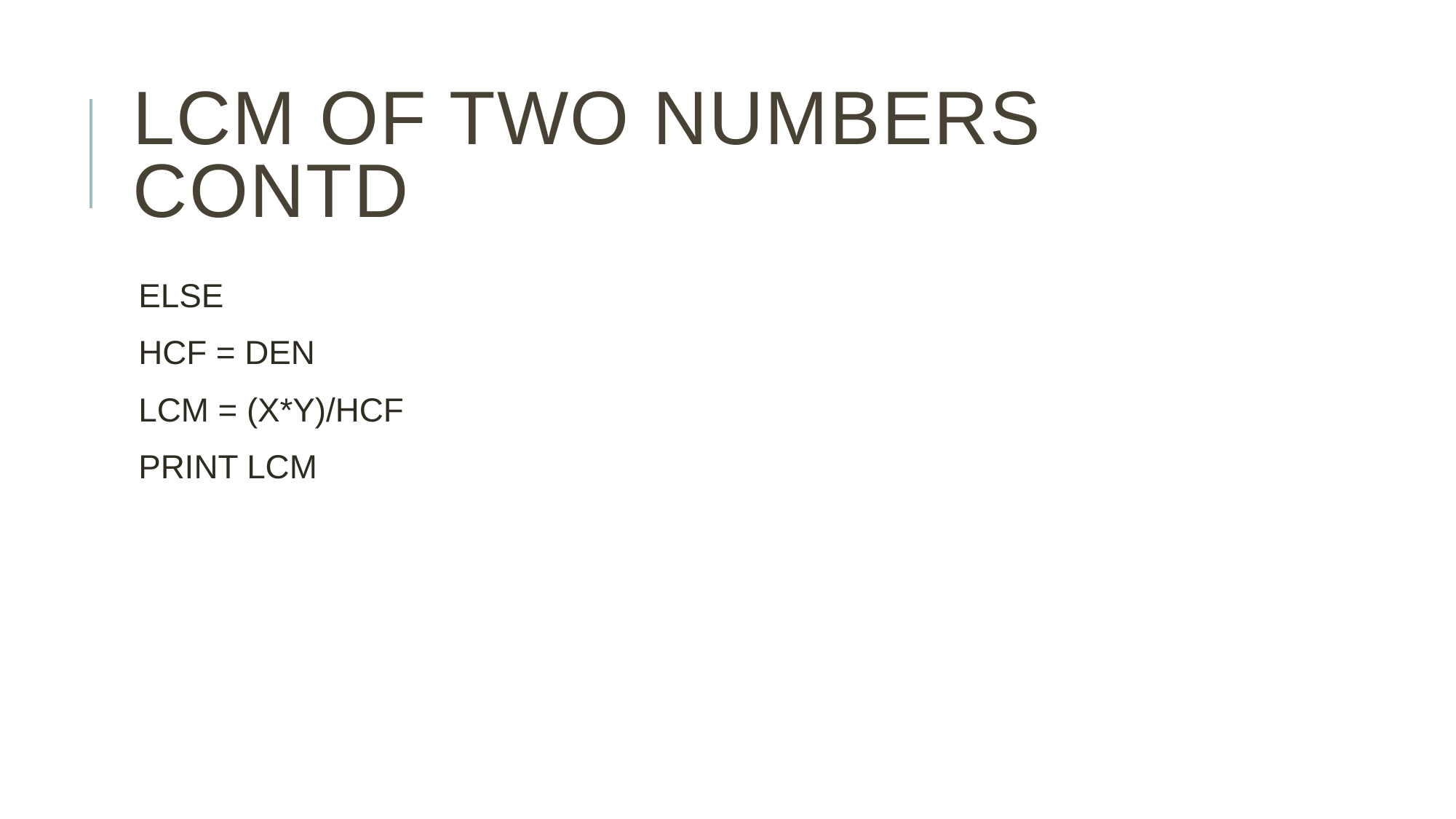

# LCM OF TWO NUMBERS CONTD
ELSE
HCF = DEN
LCM = (X*Y)/HCF
PRINT LCM